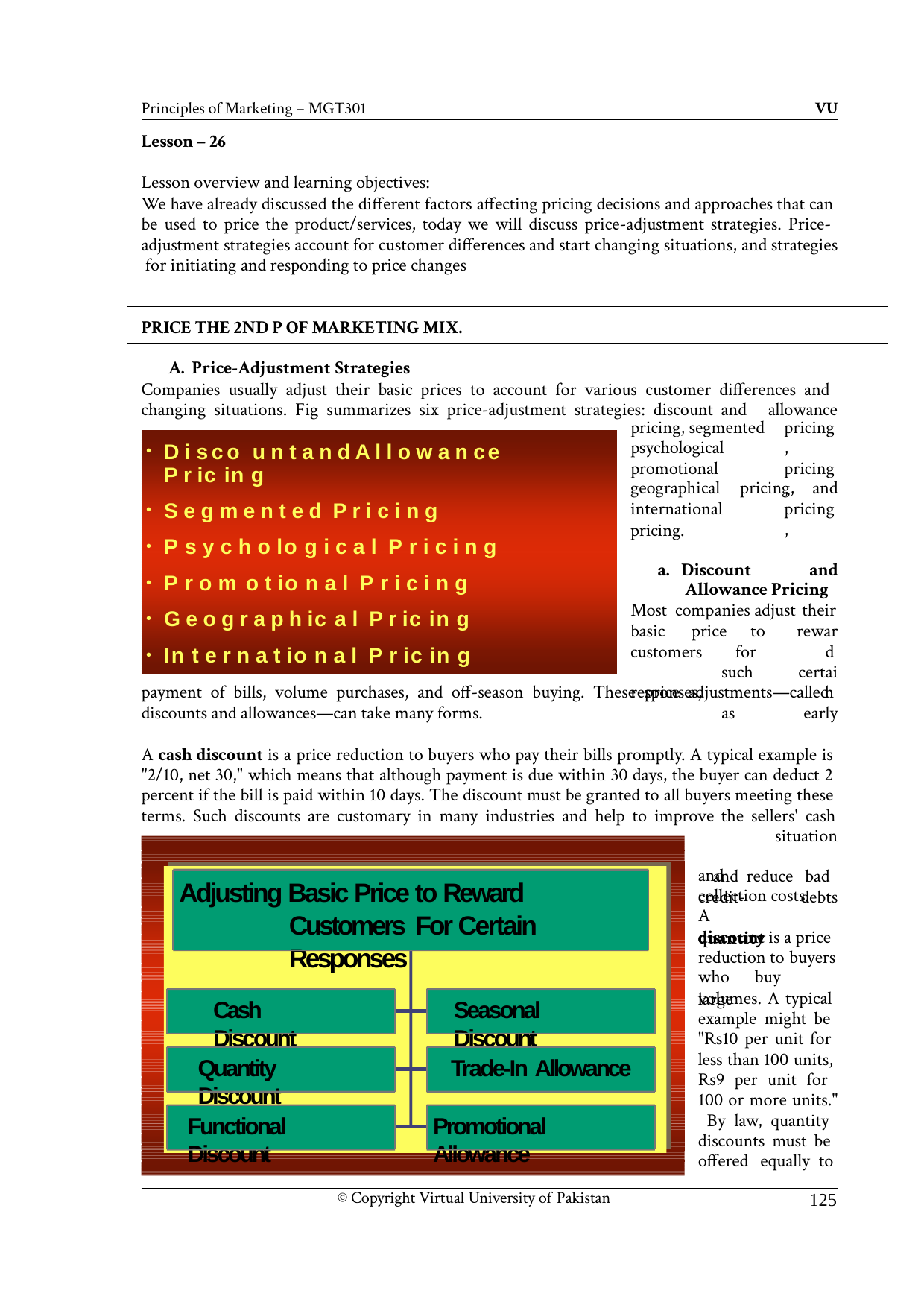

Principles of Marketing – MGT301
VU

Lesson – 26

Lesson overview and learning objectives:
We have already discussed the different factors affecting pricing decisions and approaches that can  be used to price the product/services, today we will discuss price-adjustment strategies. Price-  adjustment strategies account for customer differences and start changing situations, and strategies  for initiating and responding to price changes

PRICE THE 2ND P OF MARKETING MIX.

A.  Price-Adjustment Strategies
Companies usually adjust their basic prices to account for various customer differences and  changing  situations.  Fig  summarizes  six  price-adjustment  strategies:  discount  and     allowance

pricing, segmented  psychological  promotional
pricing,  pricing,  pricing,

D i sco u n t a n d A l l o w a n ce  P r ic in g
S e g m e n t e d  P r i c i n g
P s y c h o lo g i c a l P r i c i n g
P r o m o t io n a l P r i c i n g
G e o g r a p h ic a l  P r ic in g
In t e r n a t io n a l P r ic in g

geographical	pricing,	and

international pricing.

a.   Discount	and

Allowance Pricing
Most  companies adjust their

basic	price	to

reward  certain  early

customers  responses,
for  such	as

payment of bills, volume purchases, and off-season buying. These price adjustments—called  discounts and allowances—can take many forms.

A cash discount is a price reduction to buyers who pay their bills promptly. A typical example is  "2/10, net 30," which means that although payment is due within 30 days, the buyer can deduct 2  percent if the bill is paid within 10 days. The discount must be granted to all buyers meeting these  terms. Such discounts are customary in many industries and help to improve the sellers' cash
situation	and  reduce   bad   debts

and	credit-

Adjusting Basic Price to Reward Customers  For Certain Responses

collection costs.

A	quantity

discount is a price  reduction to buyers

who	buy	large

volumes. A typical  example might be  "Rs10 per unit for  less than 100 units,  Rs9 per unit for  100 or more units."  By law, quantity  discounts must be  offered   equally  to

Cash Discount
Seasonal Discount

Quantity Discount
Trade-In Allowance

Functional Discount
Promotional Allowance

© Copyright Virtual University of Pakistan
125